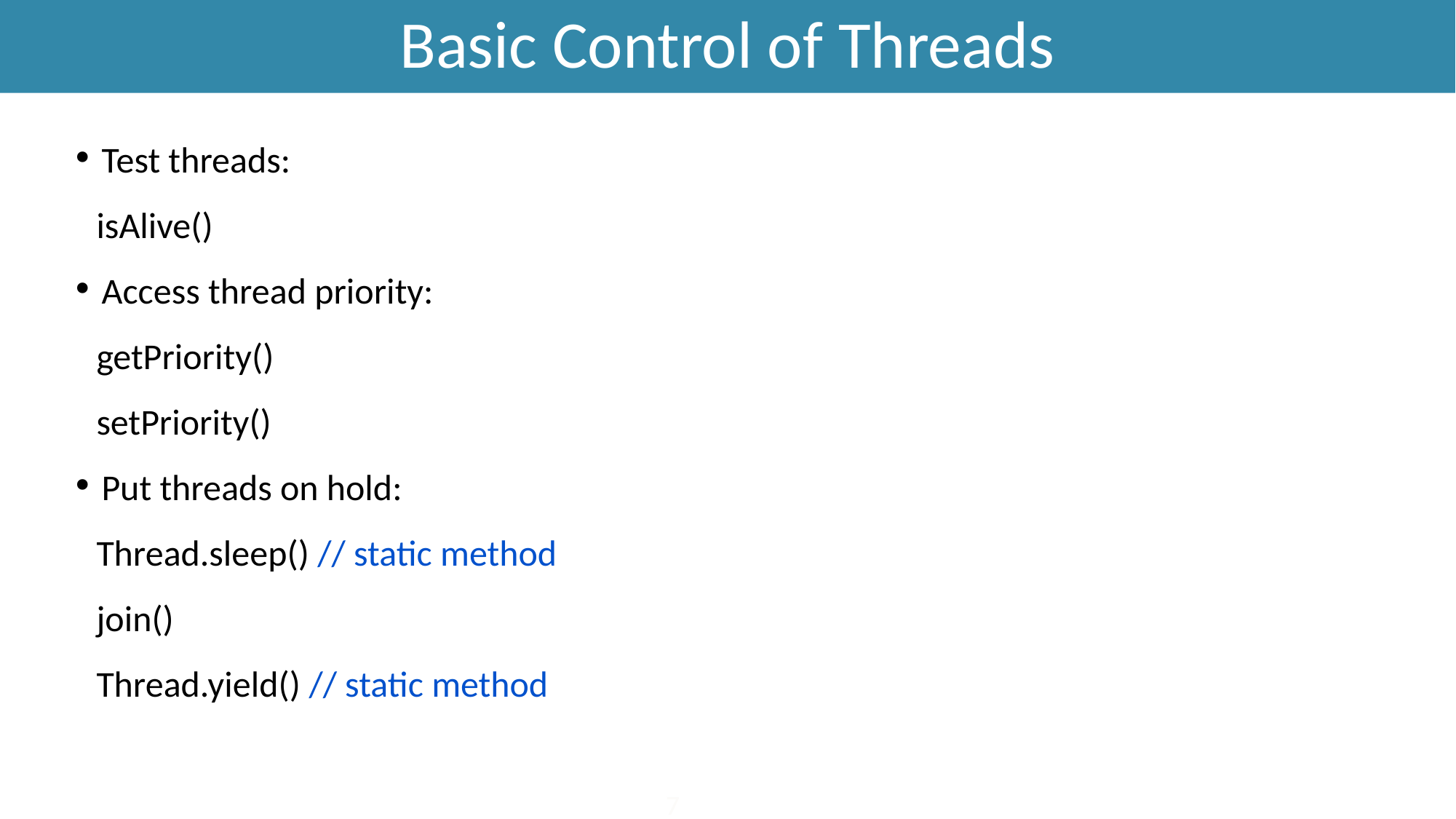

# Basic Control of Threads
 Test threads:
   isAlive()
 Access thread priority:
   getPriority()
   setPriority()
 Put threads on hold:
   Thread.sleep() // static method
   join()
   Thread.yield() // static method
7